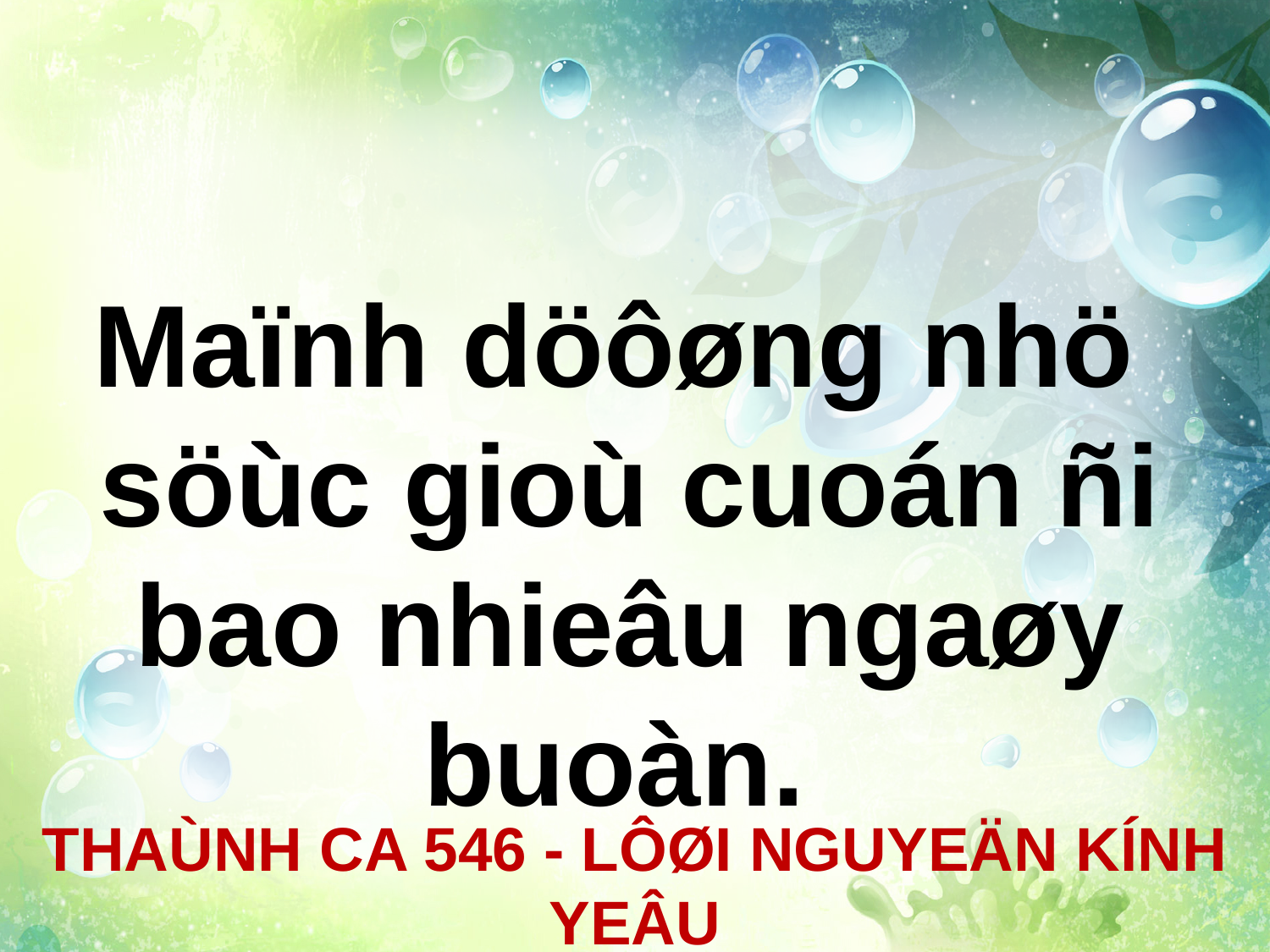

Maïnh döôøng nhö
söùc gioù cuoán ñi bao nhieâu ngaøy buoàn.
THAÙNH CA 546 - LÔØI NGUYEÄN KÍNH YEÂU